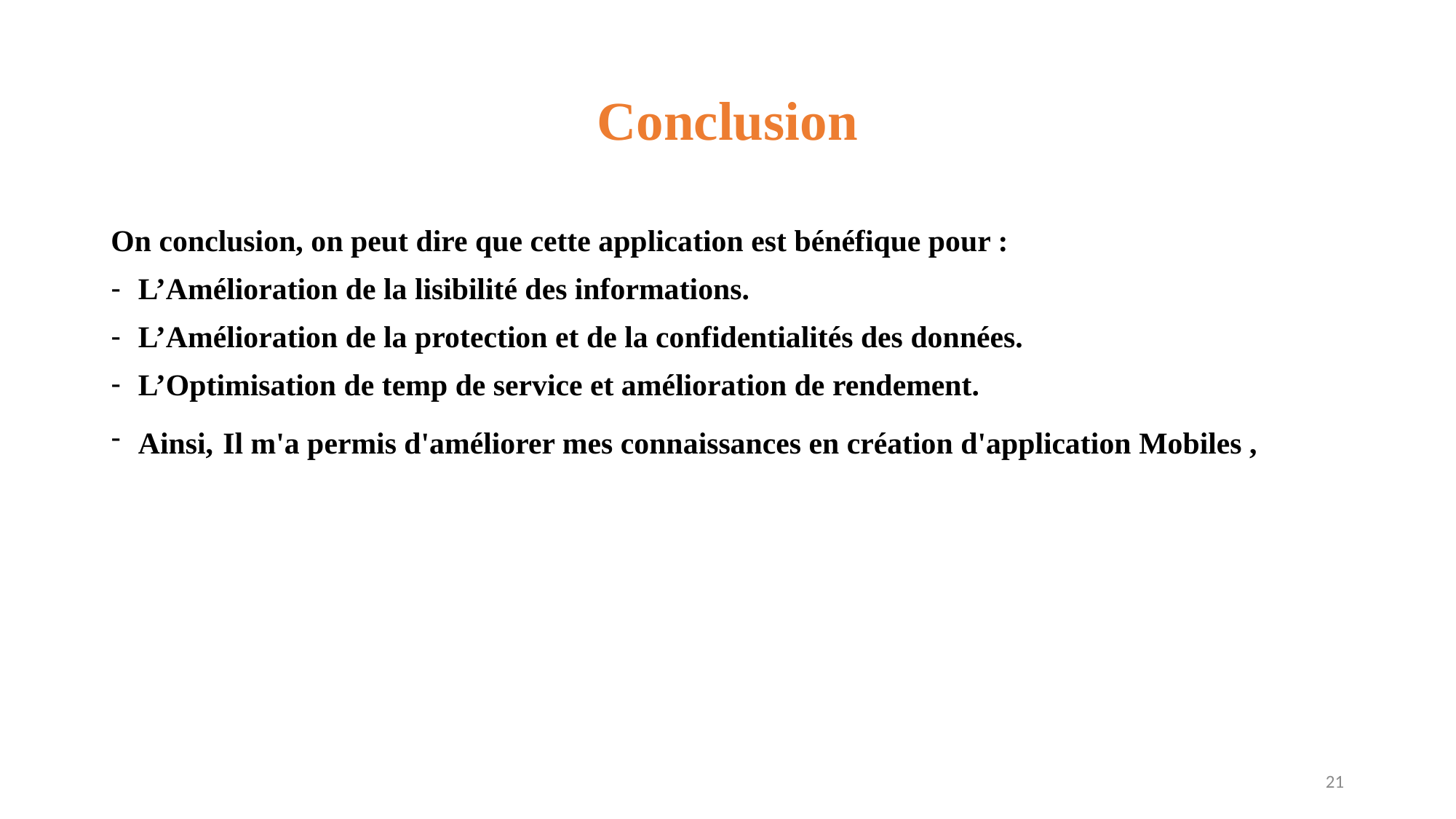

# Conclusion
On conclusion, on peut dire que cette application est bénéfique pour :
L’Amélioration de la lisibilité des informations.
L’Amélioration de la protection et de la confidentialités des données.
L’Optimisation de temp de service et amélioration de rendement.
Ainsi, Il m'a permis d'améliorer mes connaissances en création d'application Mobiles ,
21